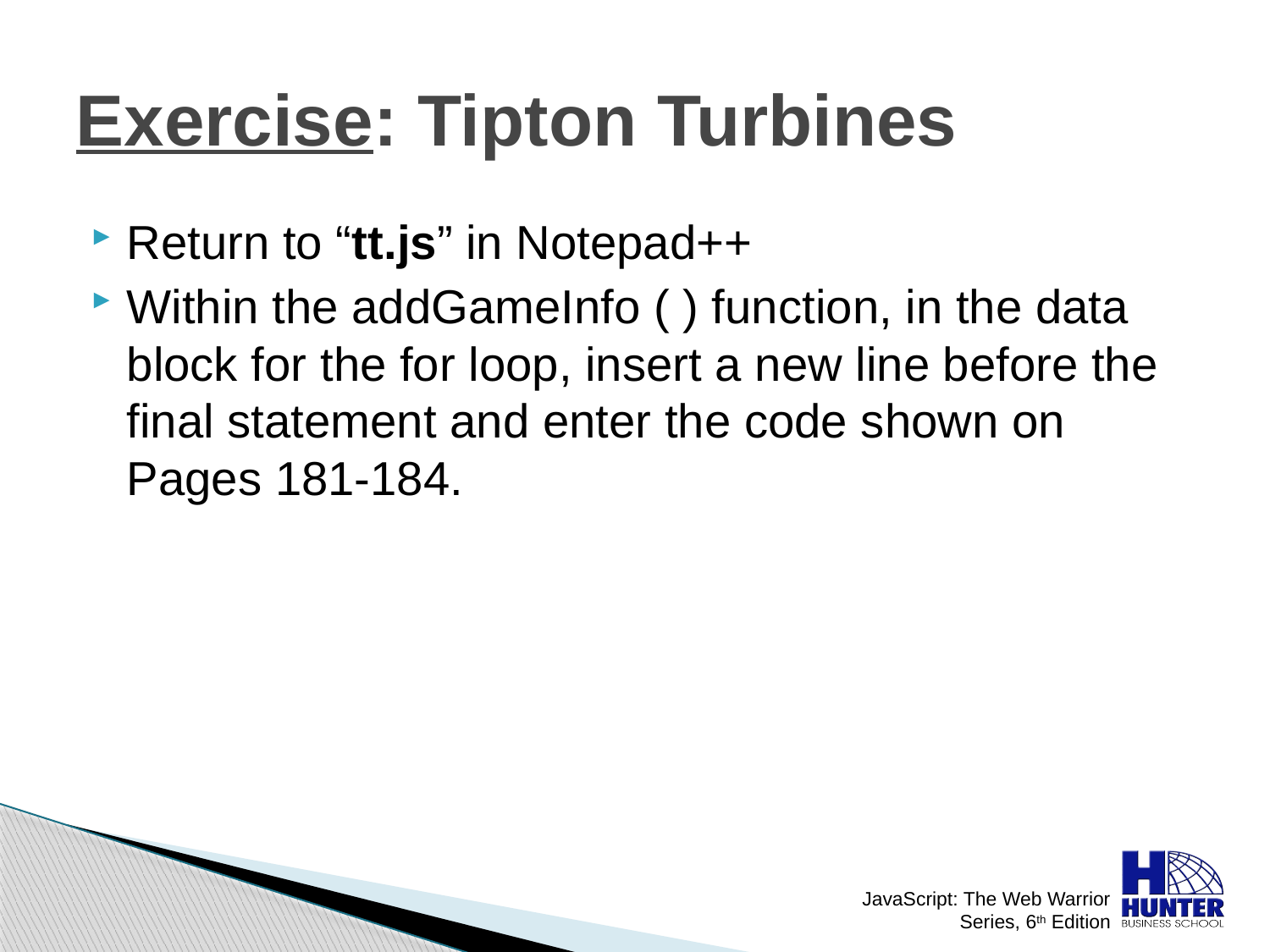

# Exercise: Tipton Turbines
Return to “tt.js” in Notepad++
Within the addGameInfo ( ) function, in the data block for the for loop, insert a new line before the final statement and enter the code shown on Pages 181-184.